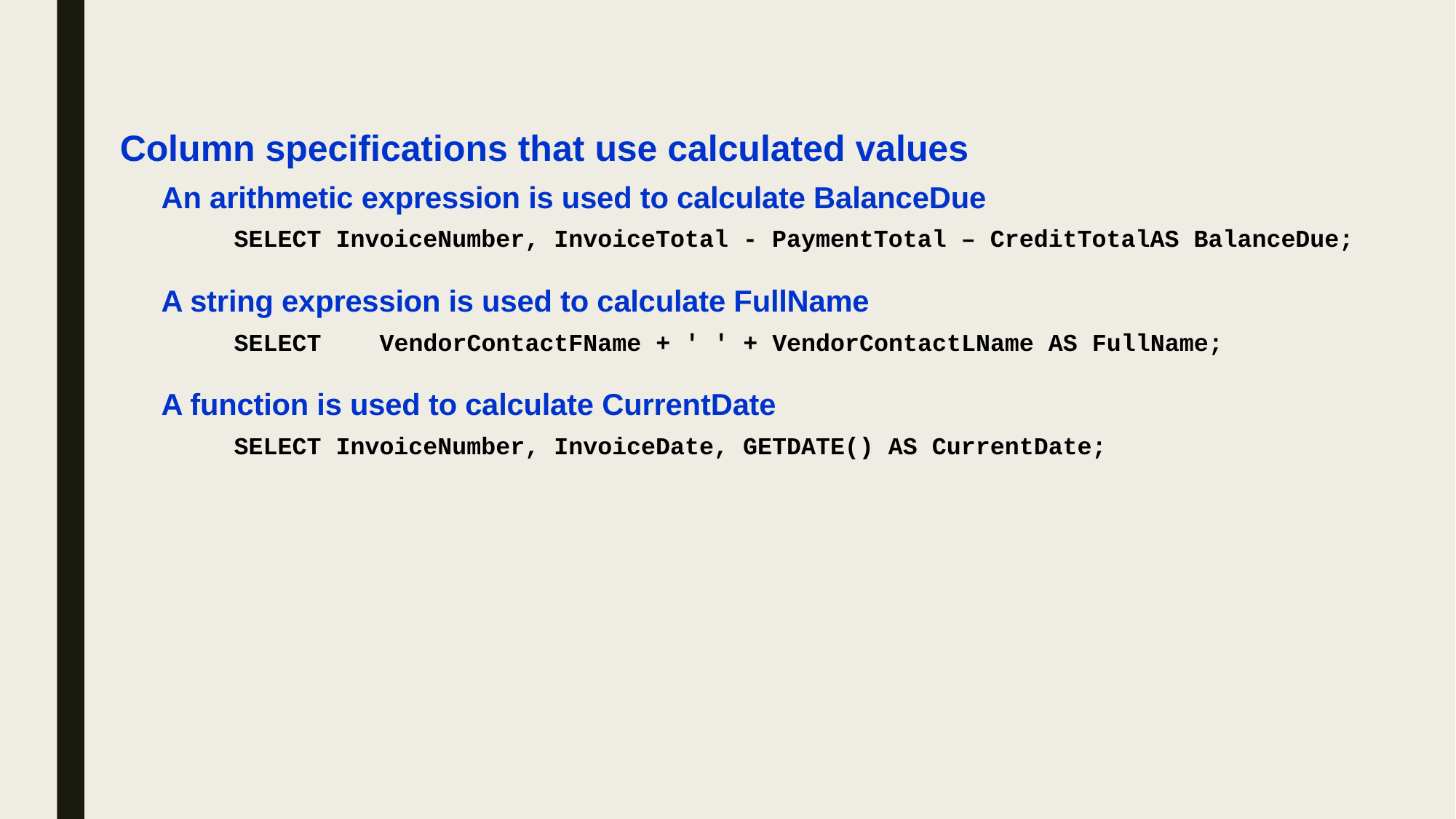

Column specifications that use calculated values
An arithmetic expression is used to calculate BalanceDue
     SELECT InvoiceNumber, InvoiceTotal - PaymentTotal – CreditTotalAS BalanceDue;

A string expression is used to calculate FullName
     SELECT 	VendorContactFName + ' ' + VendorContactLName AS FullName;

A function is used to calculate CurrentDate
     SELECT InvoiceNumber, InvoiceDate, GETDATE() AS CurrentDate;